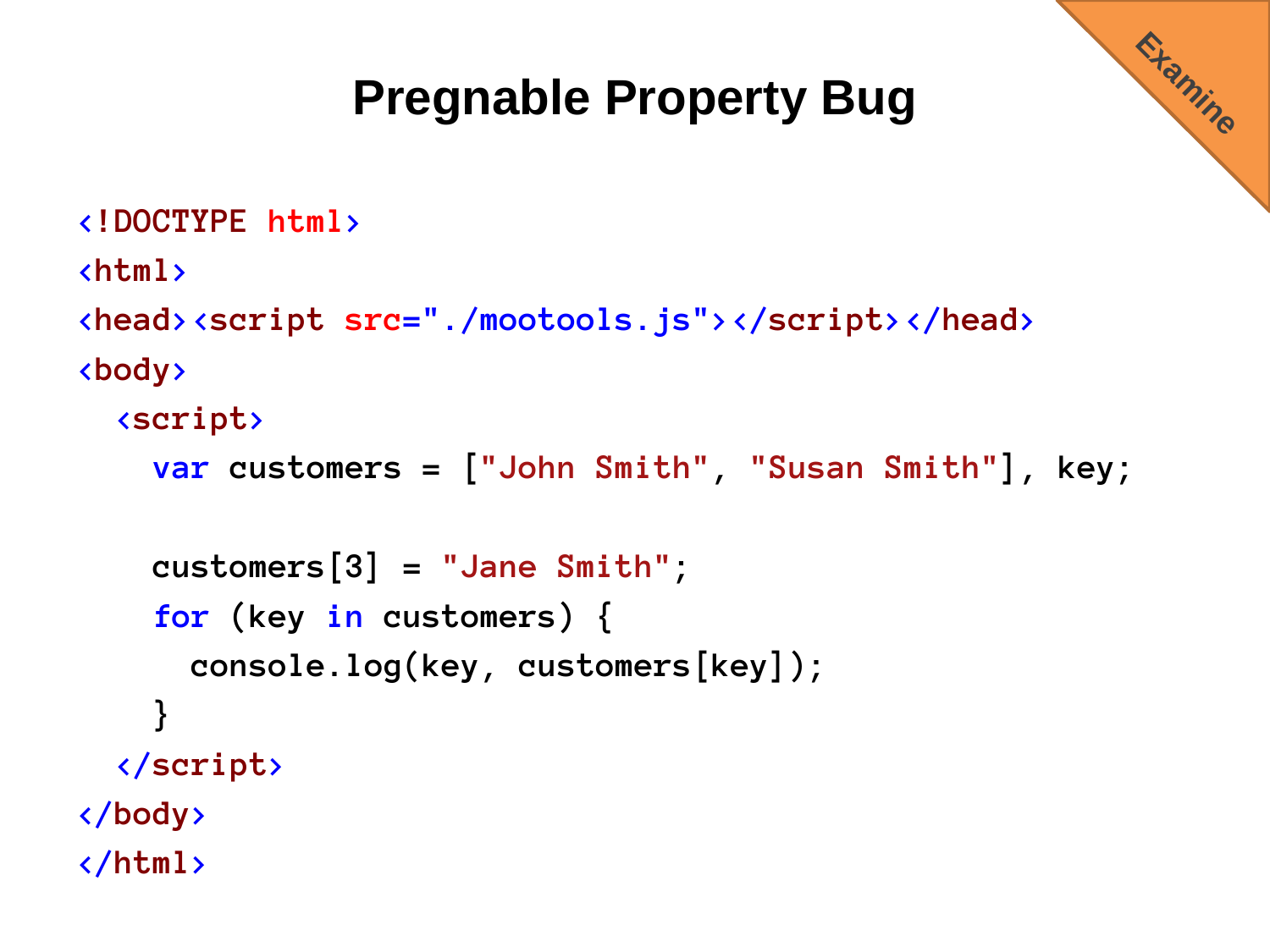

Examine
# Pregnable Property Bug
<!DOCTYPE html>
<html>
<head><script src="./mootools.js"></script></head>
<body>
  <script>
    var customers = ["John Smith", "Susan Smith"], key;

    customers[3] = "Jane Smith";
    for (key in customers) {
      console.log(key, customers[key]);
    }
  </script>
</body>
</html>